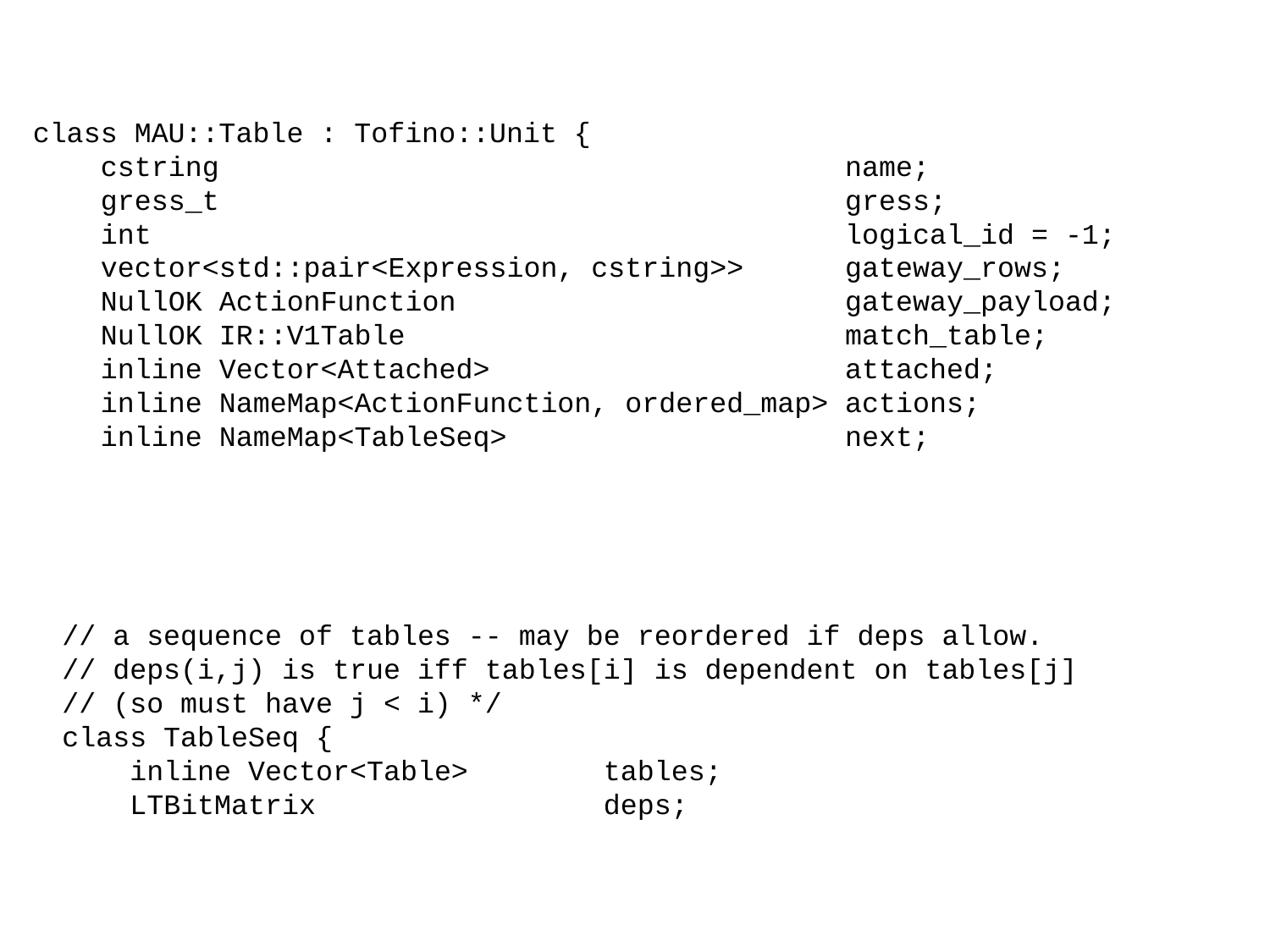

class MAU::Table : Tofino::Unit {
    cstring                                     name;
    gress_t                                     gress;
    int                                         logical_id = -1;
    vector<std::pair<Expression, cstring>>      gateway_rows;
    NullOK ActionFunction                       gateway_payload;
    NullOK IR::V1Table                          match_table;
    inline Vector<Attached>                     attached;
    inline NameMap<ActionFunction, ordered_map> actions;
    inline NameMap<TableSeq>                    next;

// a sequence of tables -- may be reordered if deps allow.
// deps(i,j) is true iff tables[i] is dependent on tables[j]
// (so must have j < i) */
class TableSeq {
    inline Vector<Table>        tables;
    LTBitMatrix                 deps;